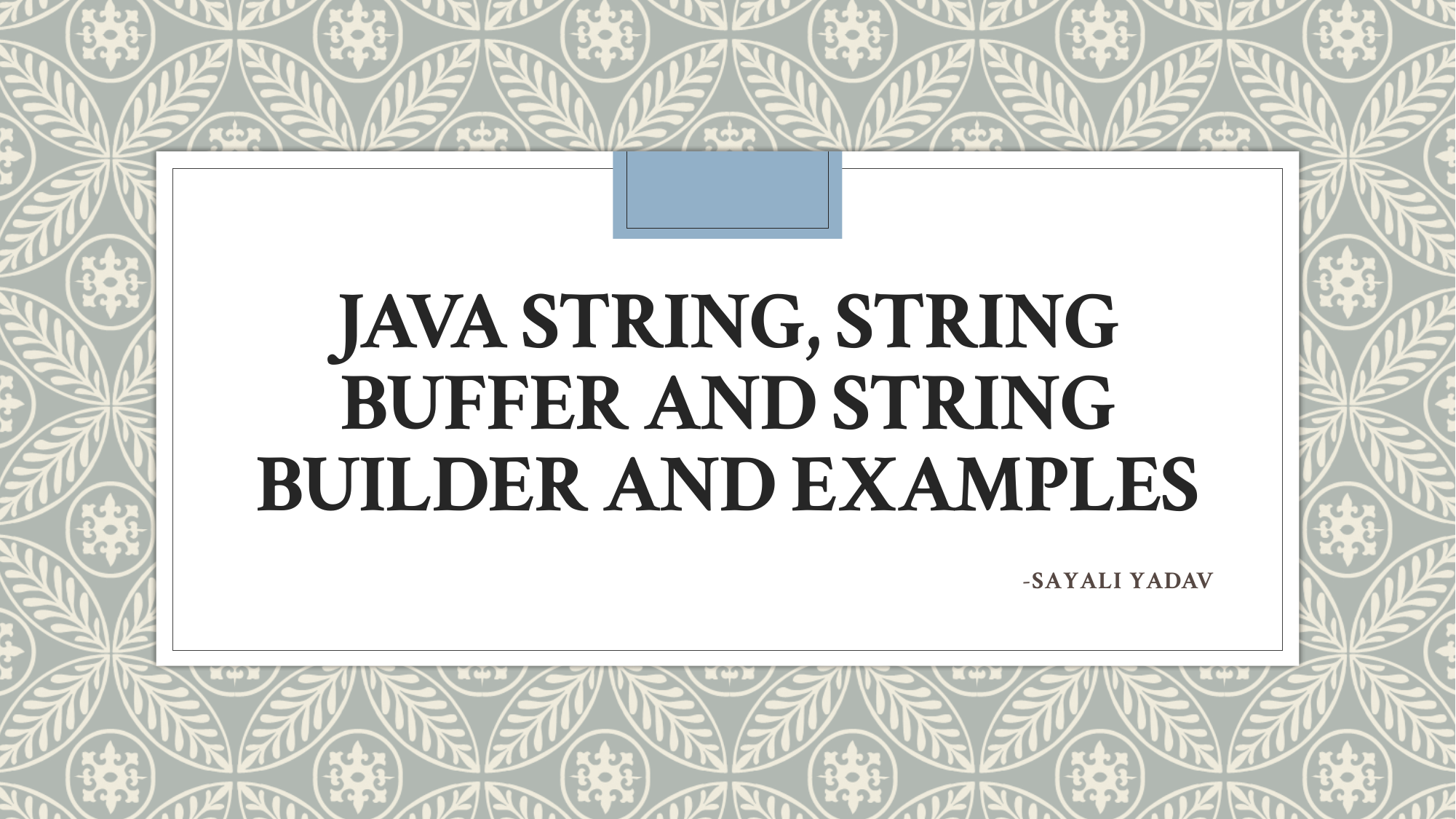

# Java String, String Buffer and String Builder and Examples
-SAYALI YADAV